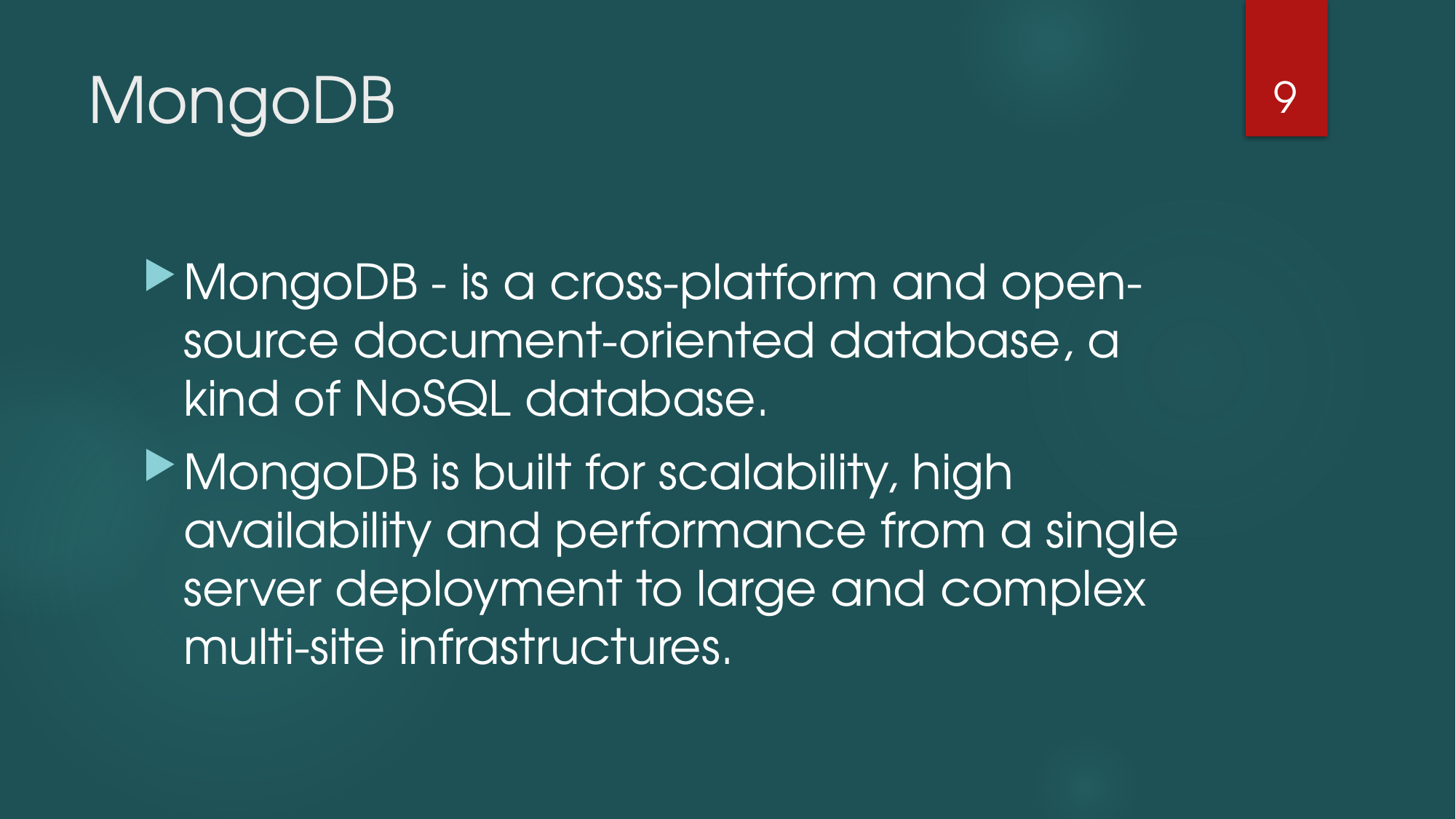

9
# MongoDB
MongoDB - is a cross-platform and open-source document-oriented database, a kind of NoSQL database.
MongoDB is built for scalability, high availability and performance from a single server deployment to large and complex multi-site infrastructures.